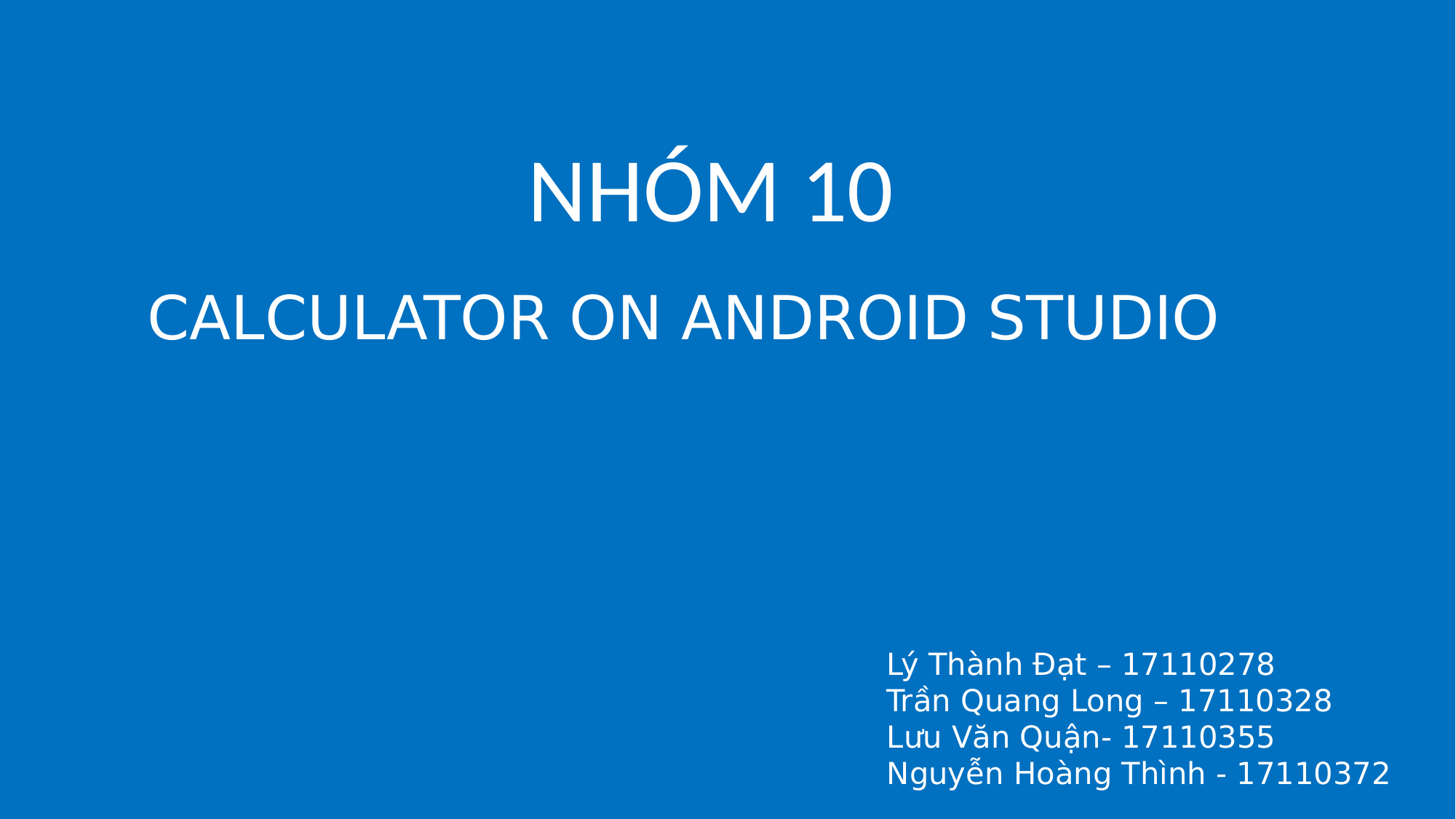

NHÓM 10
CALCULATOR ON ANDROID STUDIO
Lý Thành Đạt – 17110278
Trần Quang Long – 17110328
Lưu Văn Quận- 17110355
Nguyễn Hoàng Thình - 17110372